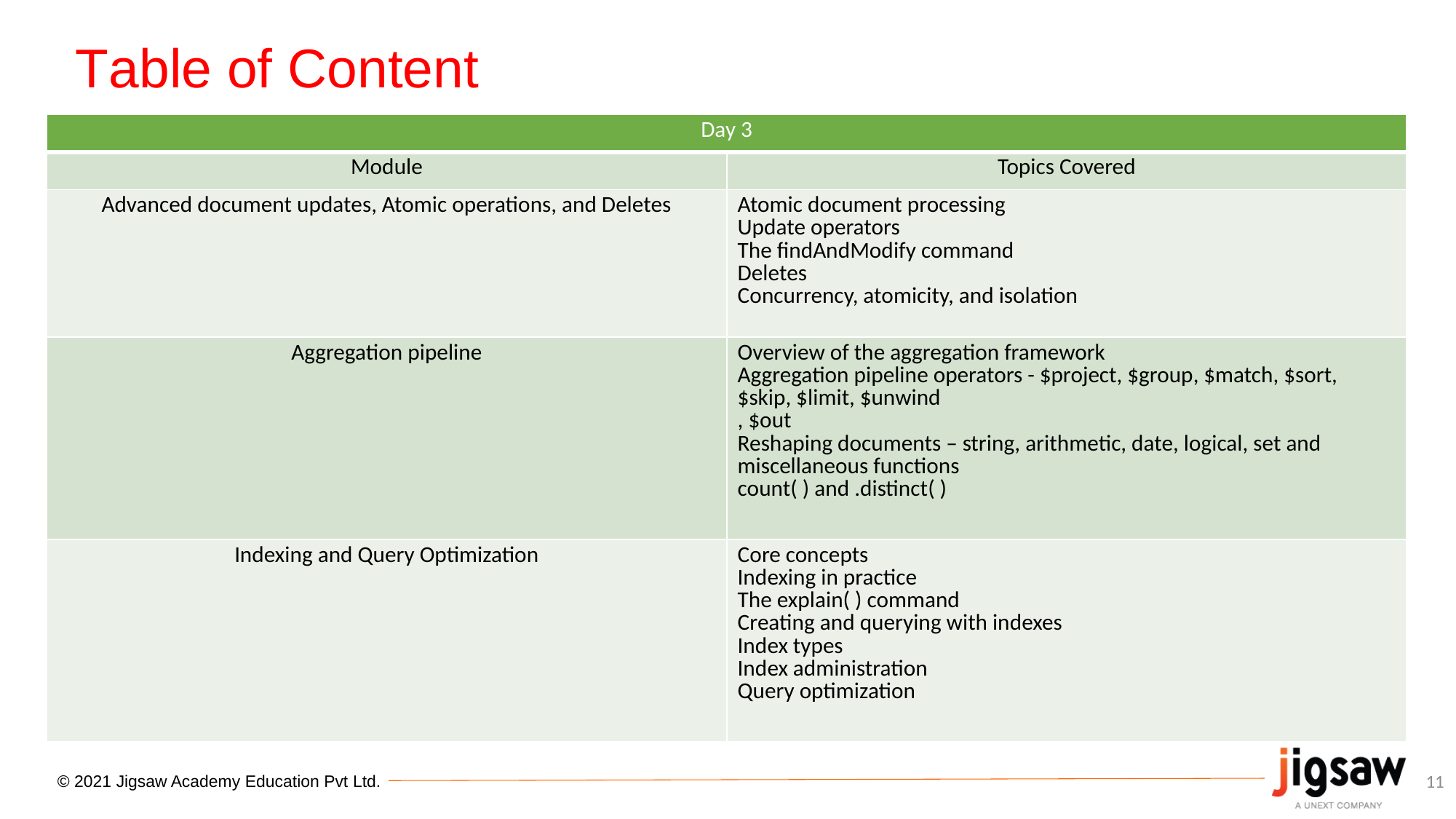

# Table of Content
| Day 3 |  |
| --- | --- |
| Module | Topics Covered |
| Advanced document updates, Atomic operations, and Deletes | Atomic document processing Update operators The findAndModify command Deletes Concurrency, atomicity, and isolation |
| Aggregation pipeline | Overview of the aggregation framework Aggregation pipeline operators - $project, $group, $match, $sort, $skip, $limit, $unwind , $out Reshaping documents – string, arithmetic, date, logical, set and miscellaneous functions count( ) and .distinct( ) |
| Indexing and Query Optimization | Core concepts Indexing in practice The explain( ) command Creating and querying with indexes Index types Index administration Query optimization |
11